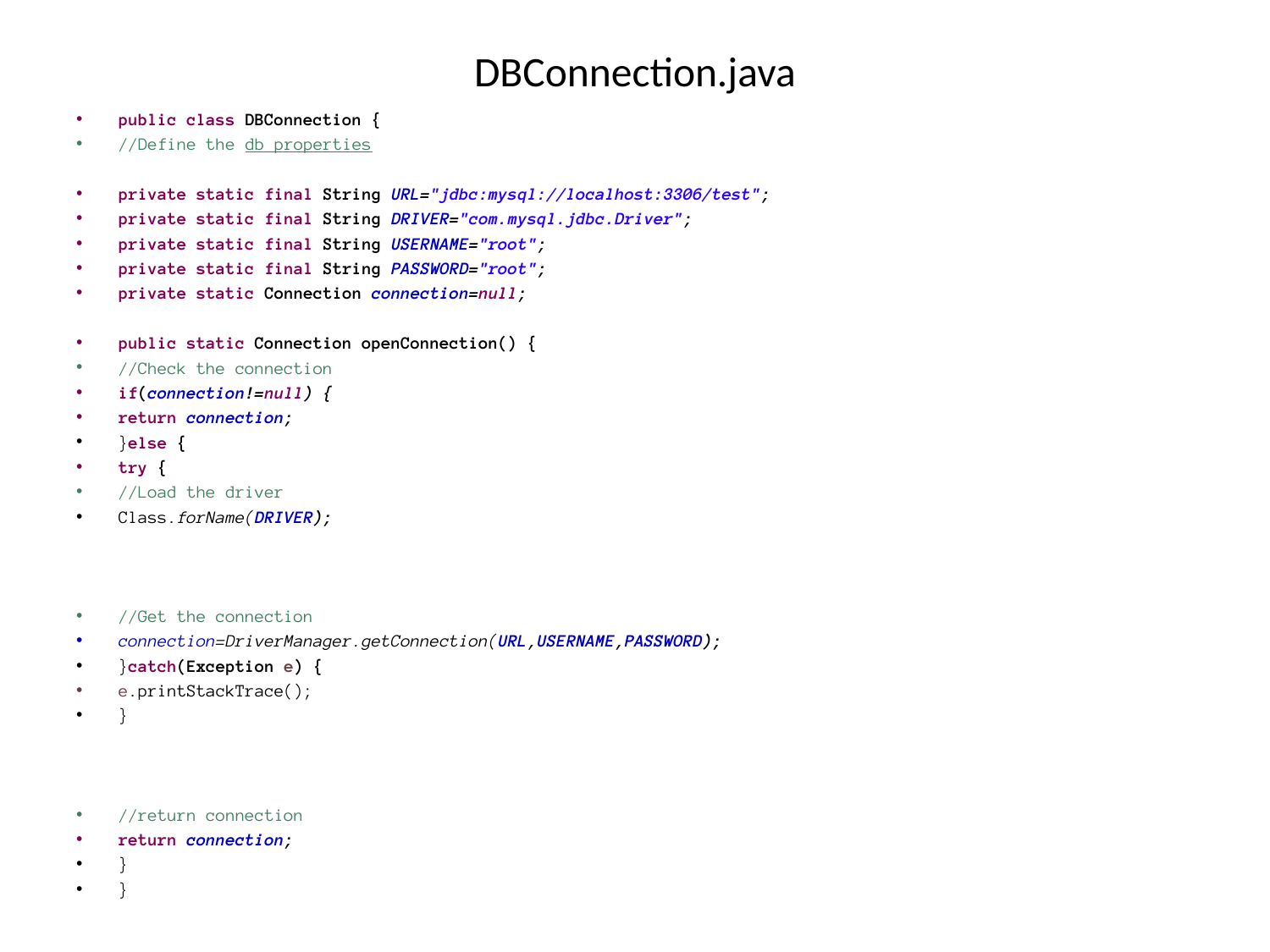

# DBConnection.java
public class DBConnection {
//Define the db properties

private static final String URL="jdbc:mysql://localhost:3306/test";
private static final String DRIVER="com.mysql.jdbc.Driver";
private static final String USERNAME="root";
private static final String PASSWORD="root";
private static Connection connection=null;

public static Connection openConnection() {
//Check the connection
if(connection!=null) {
return connection;
}else {
try {
//Load the driver
Class.forName(DRIVER);

//Get the connection
connection=DriverManager.getConnection(URL,USERNAME,PASSWORD);
}catch(Exception e) {
e.printStackTrace();
}

//return connection
return connection;
}
}